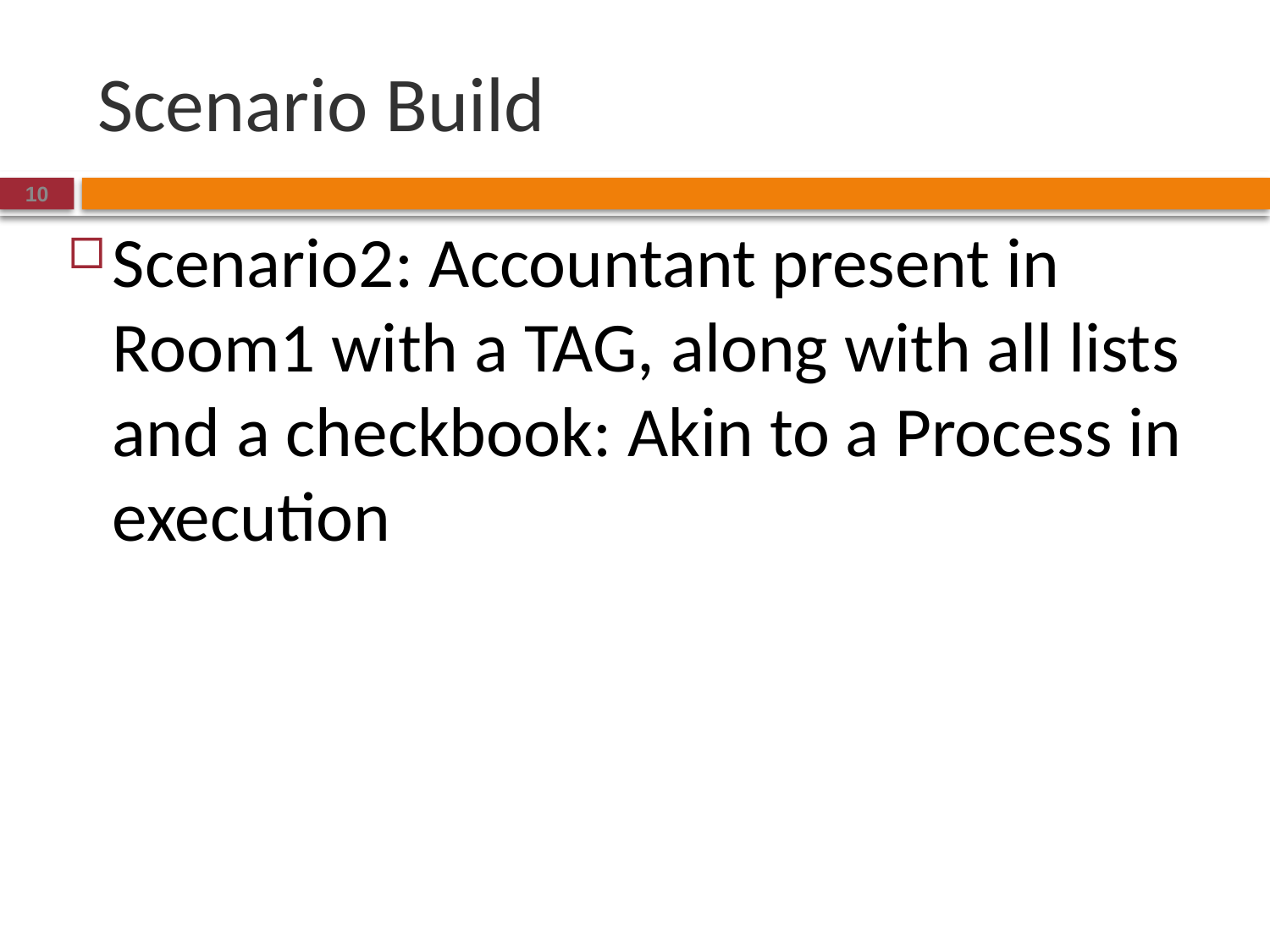

# Scenario Build
Scenario2: Accountant present in Room1 with a TAG, along with all lists and a checkbook: Akin to a Process in execution
10